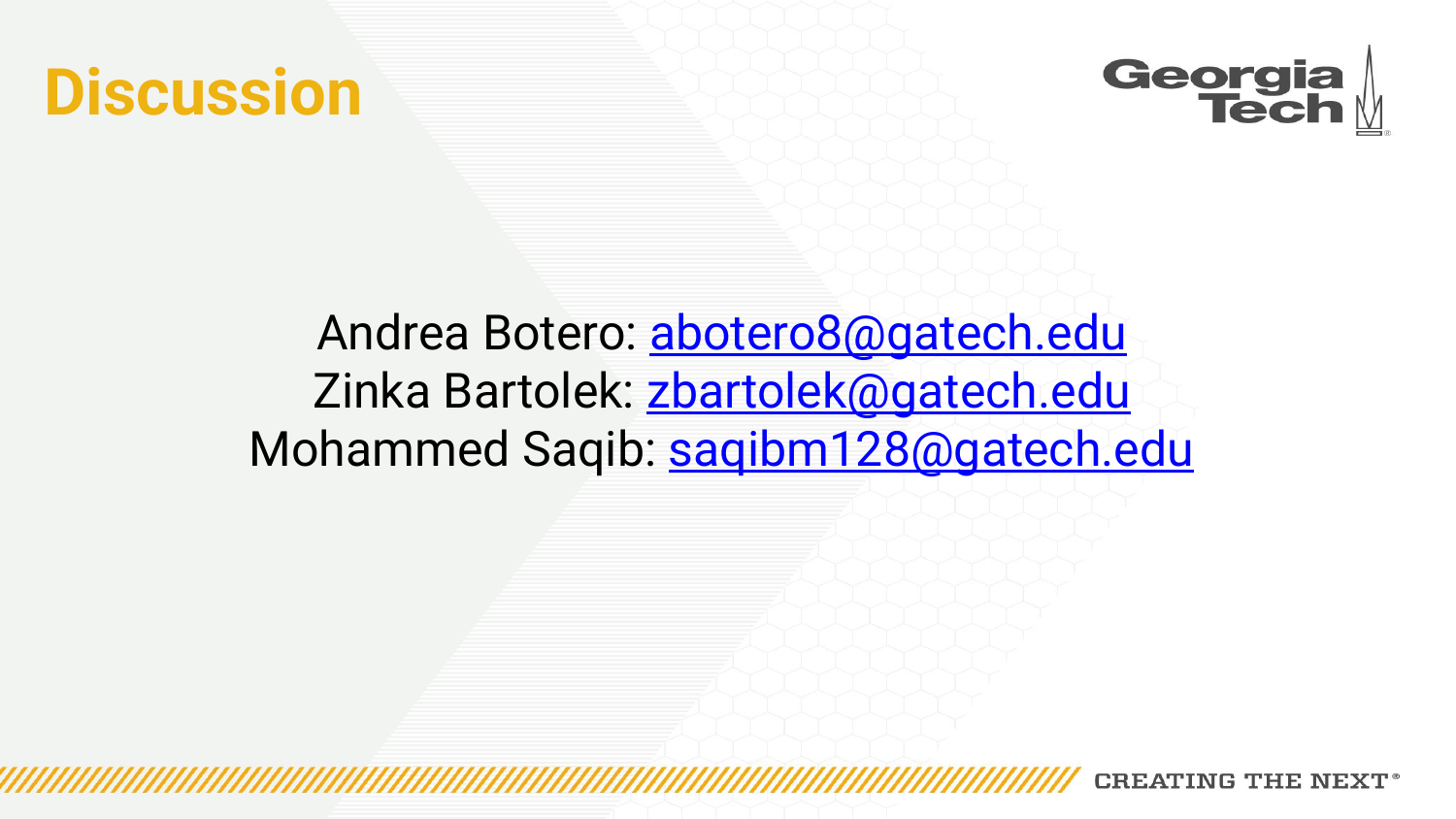

# Discussion

Andrea Botero: abotero8@gatech.edu
Zinka Bartolek: zbartolek@gatech.edu
Mohammed Saqib: saqibm128@gatech.edu